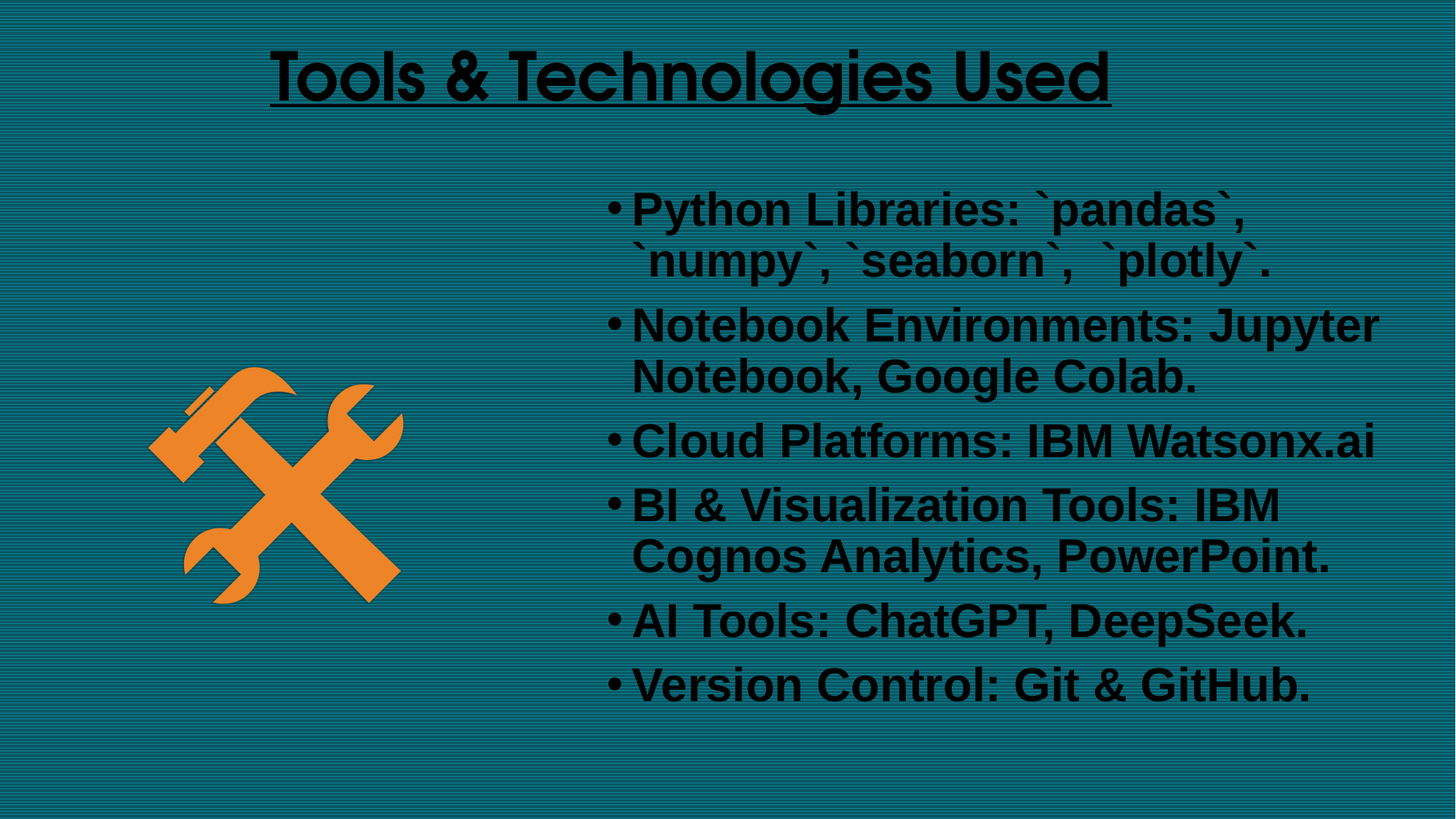

# Tools & Technologies Used
Python Libraries: `pandas`, `numpy`, `seaborn`,  `plotly`.
Notebook Environments: Jupyter Notebook, Google Colab.
Cloud Platforms: IBM Watsonx.ai
BI & Visualization Tools: IBM Cognos Analytics, PowerPoint.
AI Tools: ChatGPT, DeepSeek.
Version Control: Git & GitHub.
🛠️